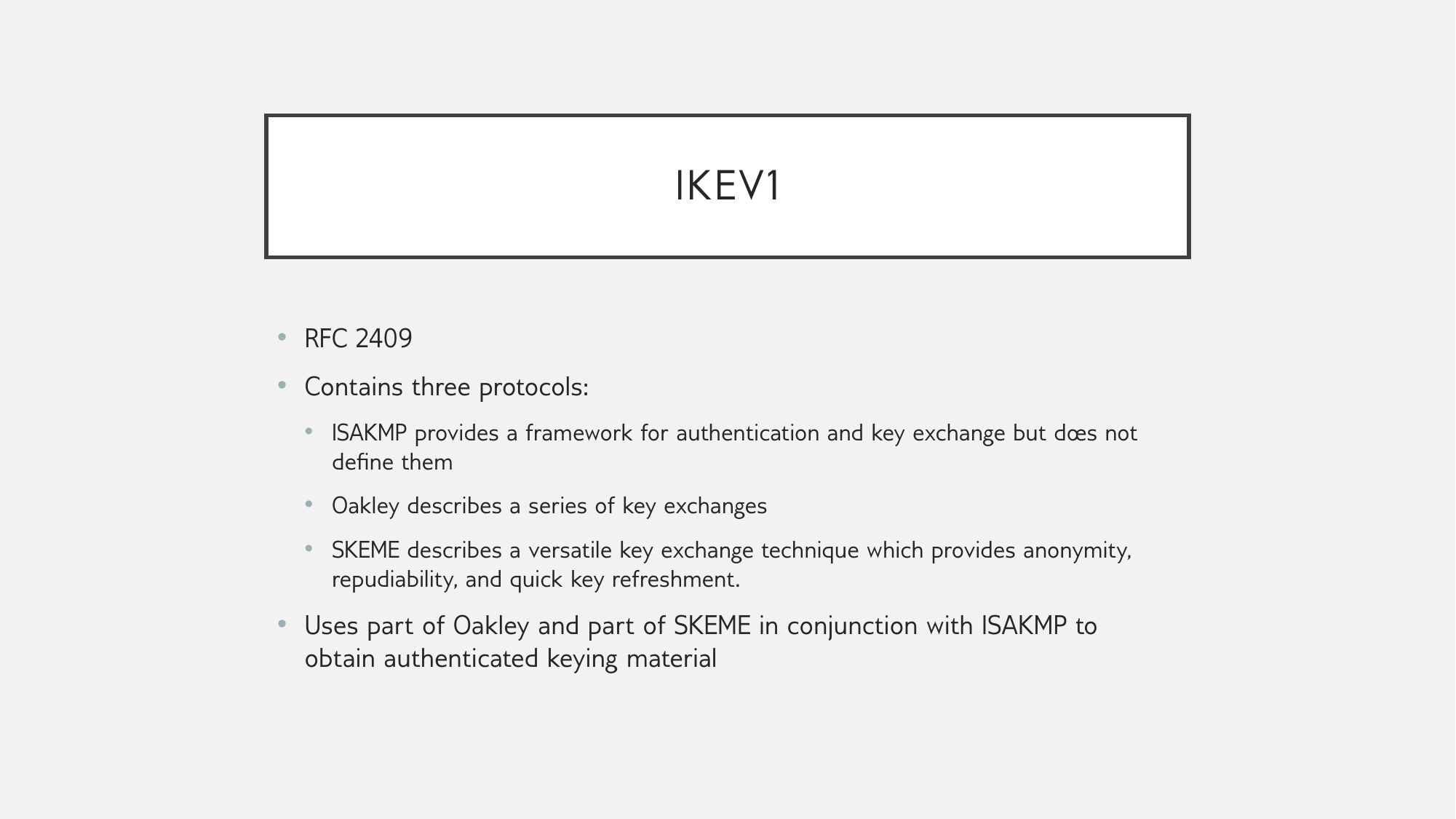

# IKEv1
RFC 2409
Contains three protocols:
ISAKMP provides a framework for authentication and key exchange but does not define them
Oakley describes a series of key exchanges
SKEME describes a versatile key exchange technique which provides anonymity, repudiability, and quick key refreshment.
Uses part of Oakley and part of SKEME in conjunction with ISAKMP to obtain authenticated keying material